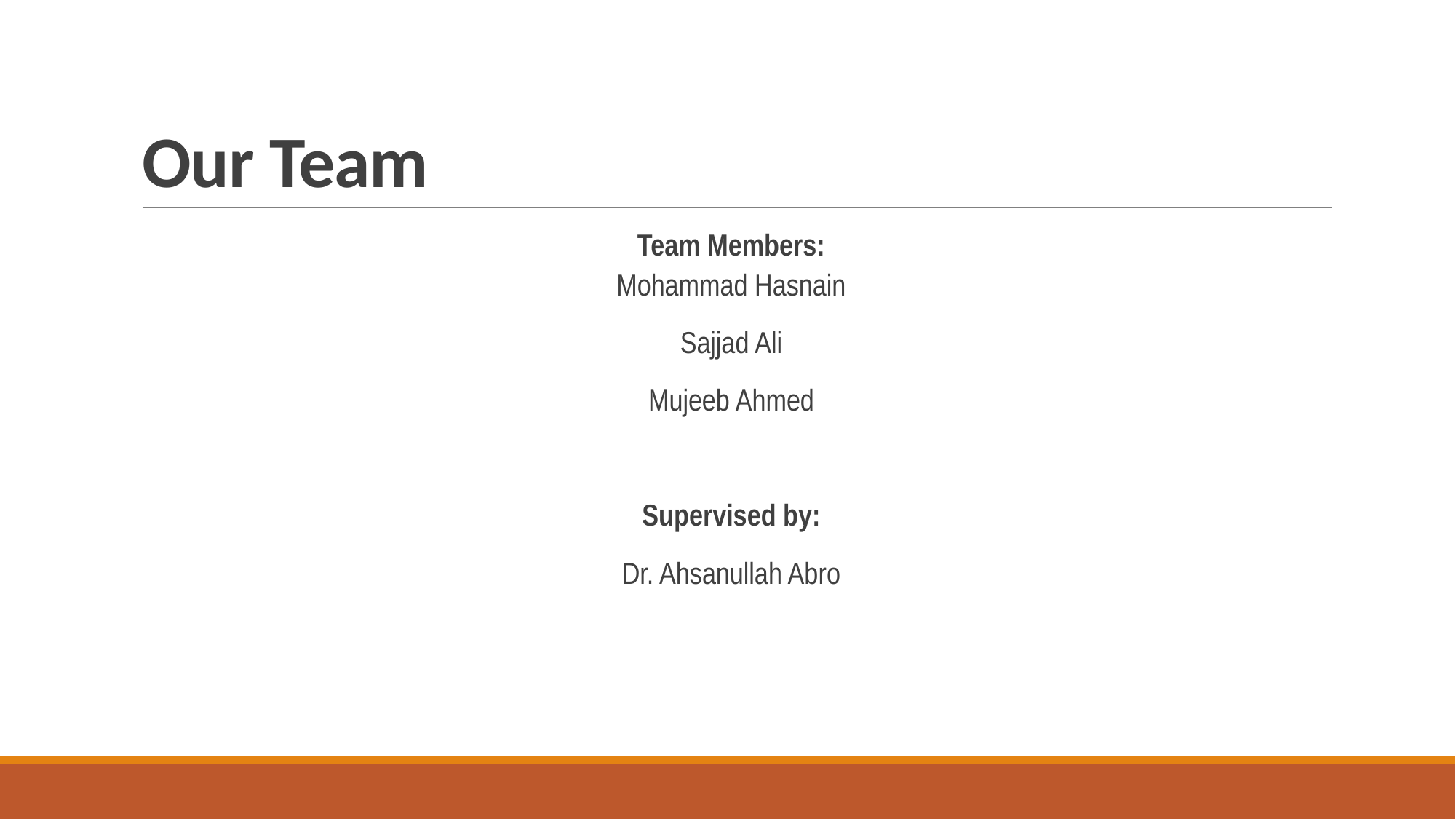

# Our Team
Team Members:
Mohammad Hasnain
Sajjad Ali
Mujeeb Ahmed

Supervised by:
Dr. Ahsanullah Abro